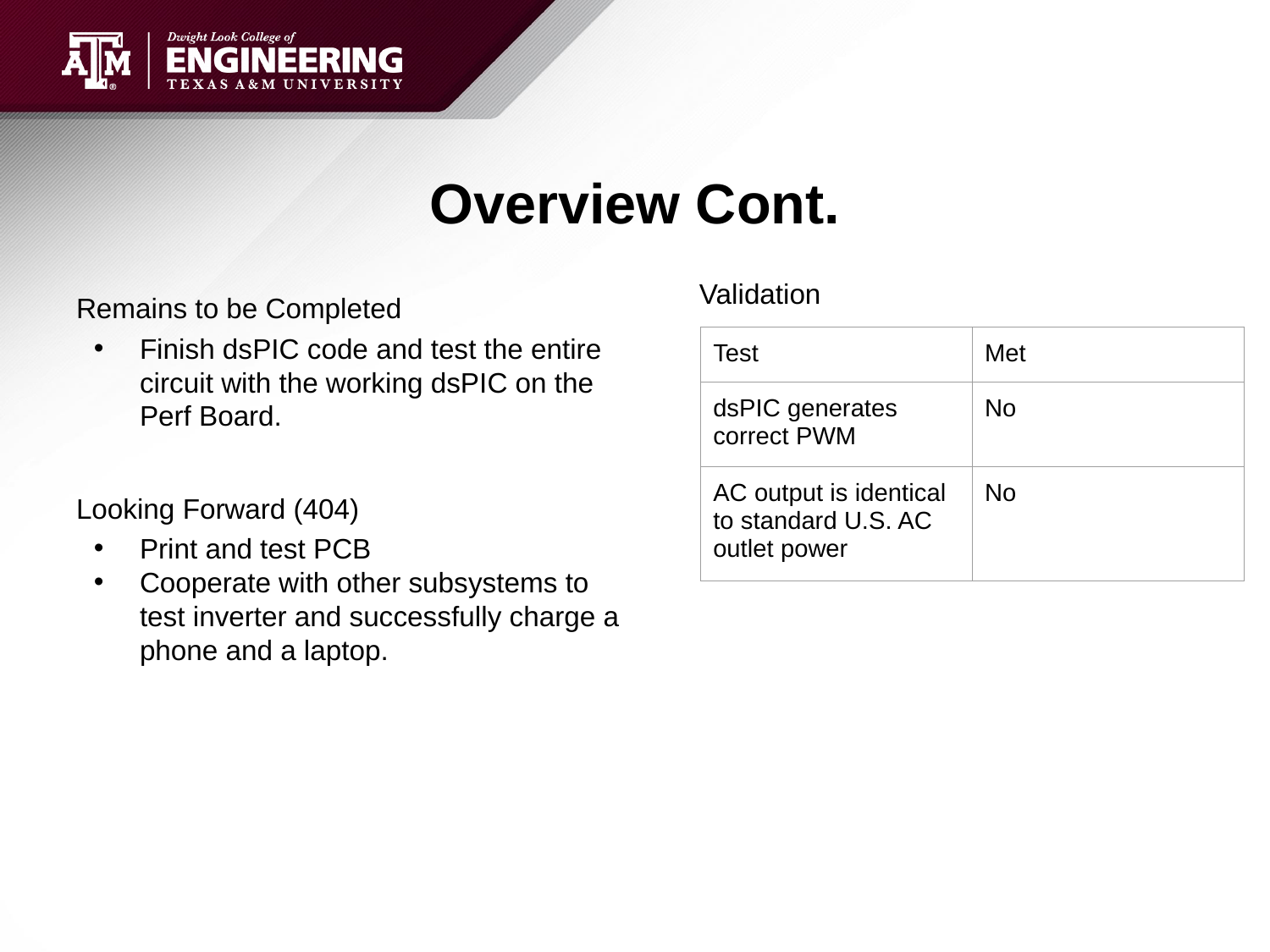

# Overview Cont.
Validation
Remains to be Completed
Finish dsPIC code and test the entire circuit with the working dsPIC on the Perf Board.

| Test | Met |
| --- | --- |
| dsPIC generates correct PWM | No |
| AC output is identical to standard U.S. AC outlet power | No |
Looking Forward (404)
Print and test PCB
Cooperate with other subsystems to test inverter and successfully charge a phone and a laptop.